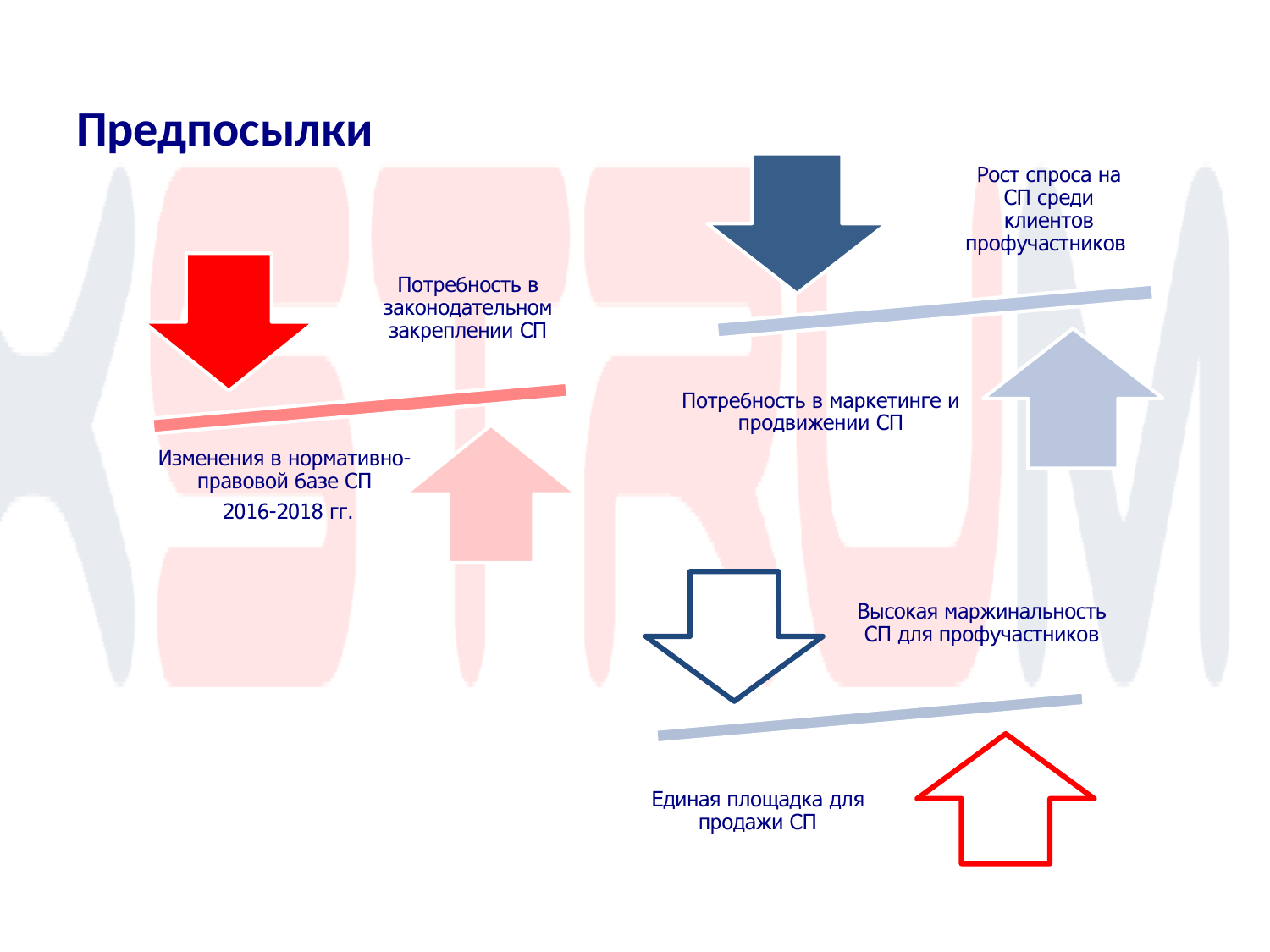

# Предпосылки

Рост спроса на СП среди клиентов профучастников

Потребность в маркетинге и продвижении СП

Потребность в законодательном закреплении СП

Изменения в нормативно-правовой базе СП
 2016-2018 гг.

Высокая маржинальность СП для профучастников

Единая площадка для продажи СП